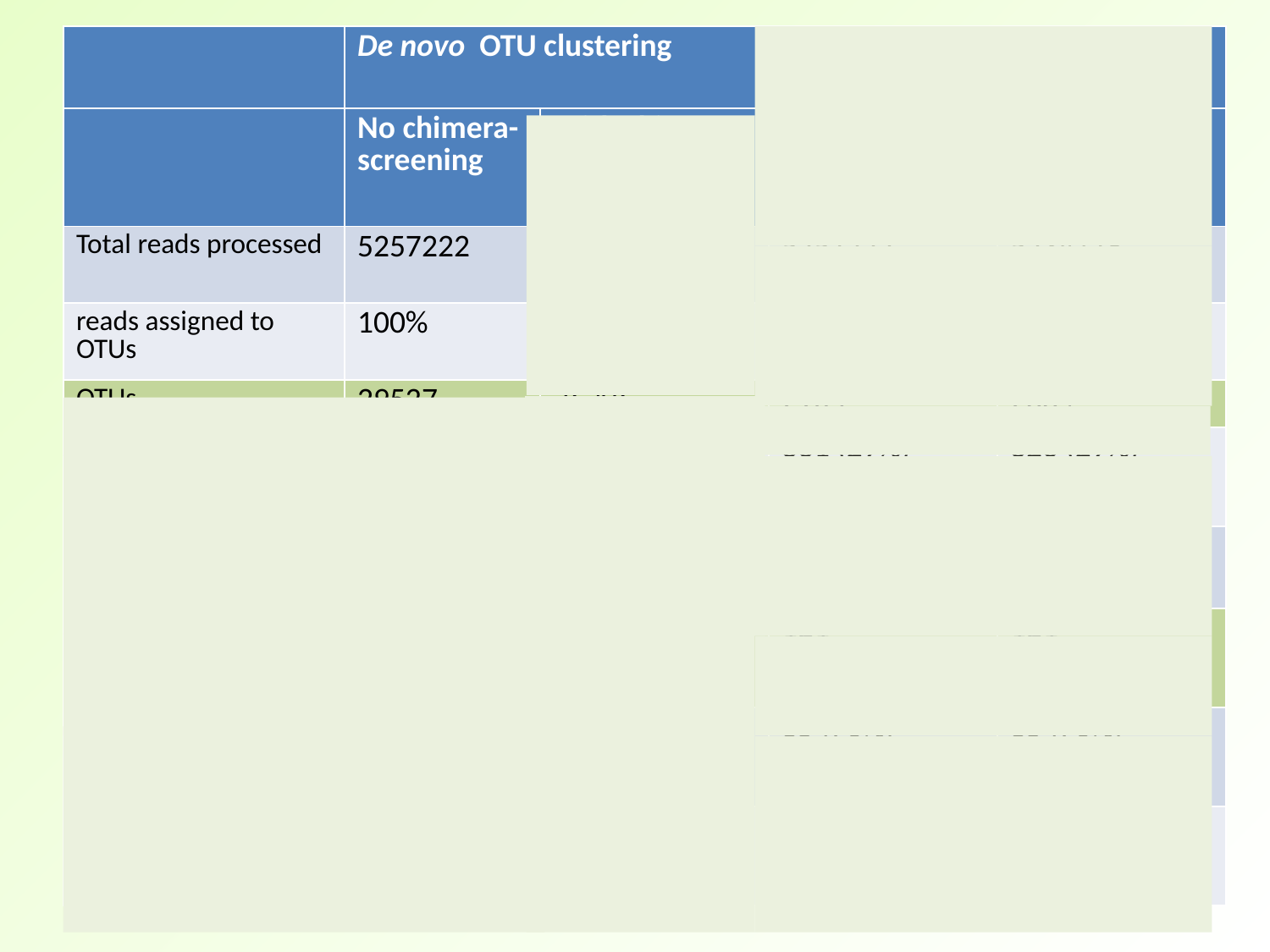

|  |  |  | De novo OTU clustering |  | Closed-reference OTU-assignment (uses ref. DB) |  |
| --- | --- | --- | --- | --- | --- | --- |
|  |  |  | No chimera-screening | With chimera-screening | No pre chimera-screening | With pre chimera-screening |
| Total reads processed |  |  | 5257222 | 5234178 | 5257222 | 5234178 |
| reads assigned to OTUs |  |  | 100% | 100% | 97% | 97% |
| OTUs |  |  | 29527 | 26306 | 2905 | 2884 |
| OTUs assigned to |  | named genus | 7229 (24%) | 6217 (24%) | 831 (29%) | 826 (29%) |
|  |  | named species | 2328 (8%) | 1862 (7%) | 204 (7%) | 203 (7%) |
| Unique taxa names assigned to OTUs |  |  | 145 | 144 | 121 | 121 |
| Unique taxa with | named genus |  | 107 (74%) | 107 (74%) | 85 (70%) | 85 (70%) |
|  | named species |  | 53 (37%) | 53 (37%) | 35 (29%) | 35 (29%) |

21/04/2017
John Walshaw, GHFS, IFR